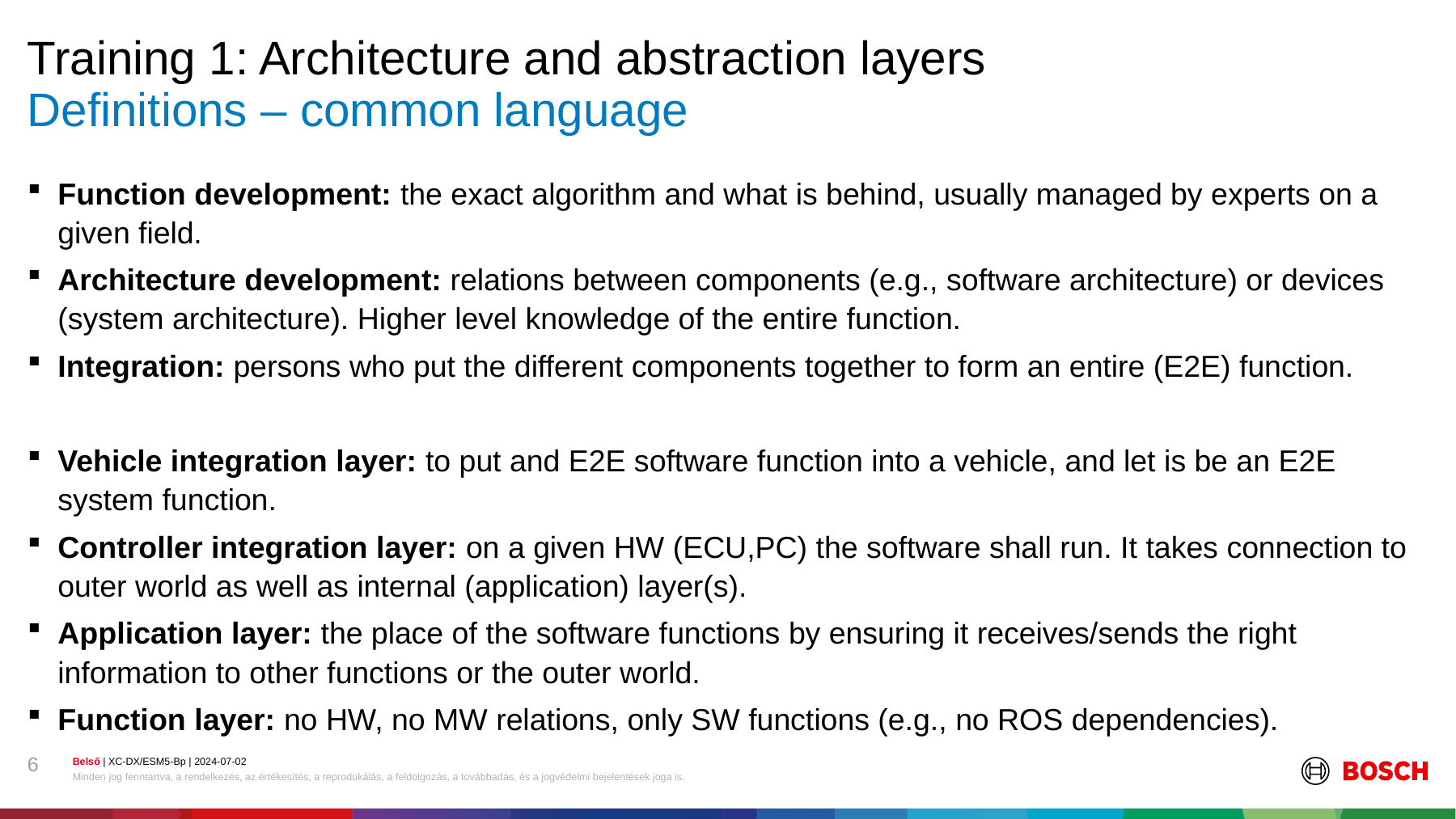

Training 1: Architecture and abstraction layers
# Definitions – common language
Function development: the exact algorithm and what is behind, usually managed by experts on a given field.
Architecture development: relations between components (e.g., software architecture) or devices (system architecture). Higher level knowledge of the entire function.
Integration: persons who put the different components together to form an entire (E2E) function.

Vehicle integration layer: to put and E2E software function into a vehicle, and let is be an E2E system function.
Controller integration layer: on a given HW (ECU,PC) the software shall run. It takes connection to outer world as well as internal (application) layer(s).
Application layer: the place of the software functions by ensuring it receives/sends the right information to other functions or the outer world.
Function layer: no HW, no MW relations, only SW functions (e.g., no ROS dependencies).
6